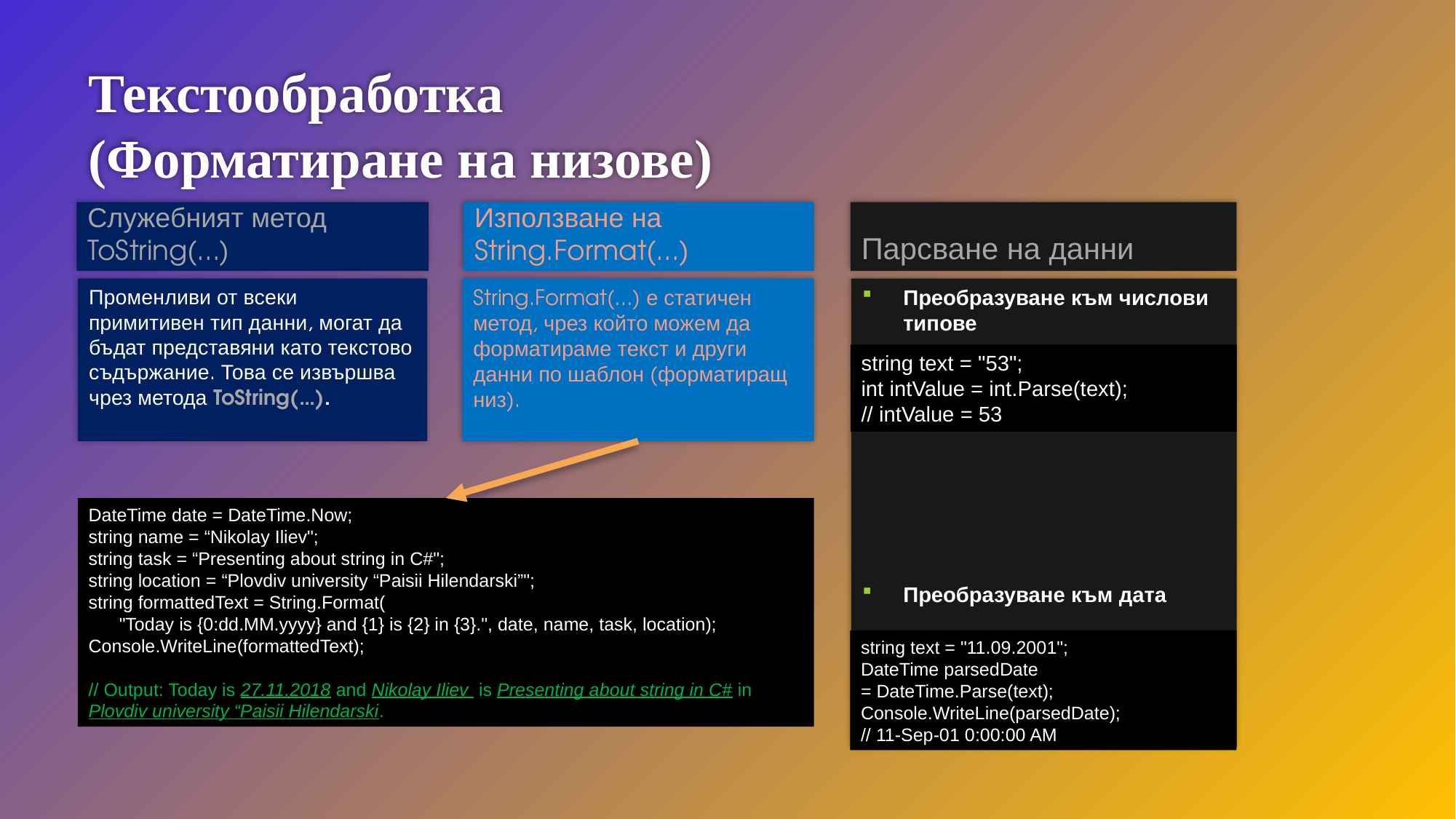

# Текстообработка (Форматиране на низове)
Служебният метод ToString(…)
Използване на String.Format(…)
Парсване на данни
Преобразуване към числови типове

Преобразуване към дата

Променливи от всеки примитивен тип данни, могат да бъдат предста­вяни като текстово съдържание. Това се извършва чрез метода ToString(…).
String.Format(…) е статичен метод, чрез който можем да форматираме текст и други данни по шаблон (форматиращ низ).
string text = "53";
int intValue = int.Parse(text);
// intValue = 53
DateTime date = DateTime.Now;
string name = “Nikolay Iliev";
string task = “Presenting about string in C#";
string location = “Plovdiv university “Paisii Hilendarski”";
string formattedText = String.Format(
      "Today is {0:dd.MM.yyyy} and {1} is {2} in {3}.", date, name, task, location);
Console.WriteLine(formattedText);

// Output: Today is 27.11.2018 and Nikolay Iliev  is Presenting about string in C# in Plovdiv university “Paisii Hilendarski.
string text = "11.09.2001";
DateTime parsedDate = DateTime.Parse(text);
Console.WriteLine(parsedDate);
// 11-Sep-01 0:00:00 AM